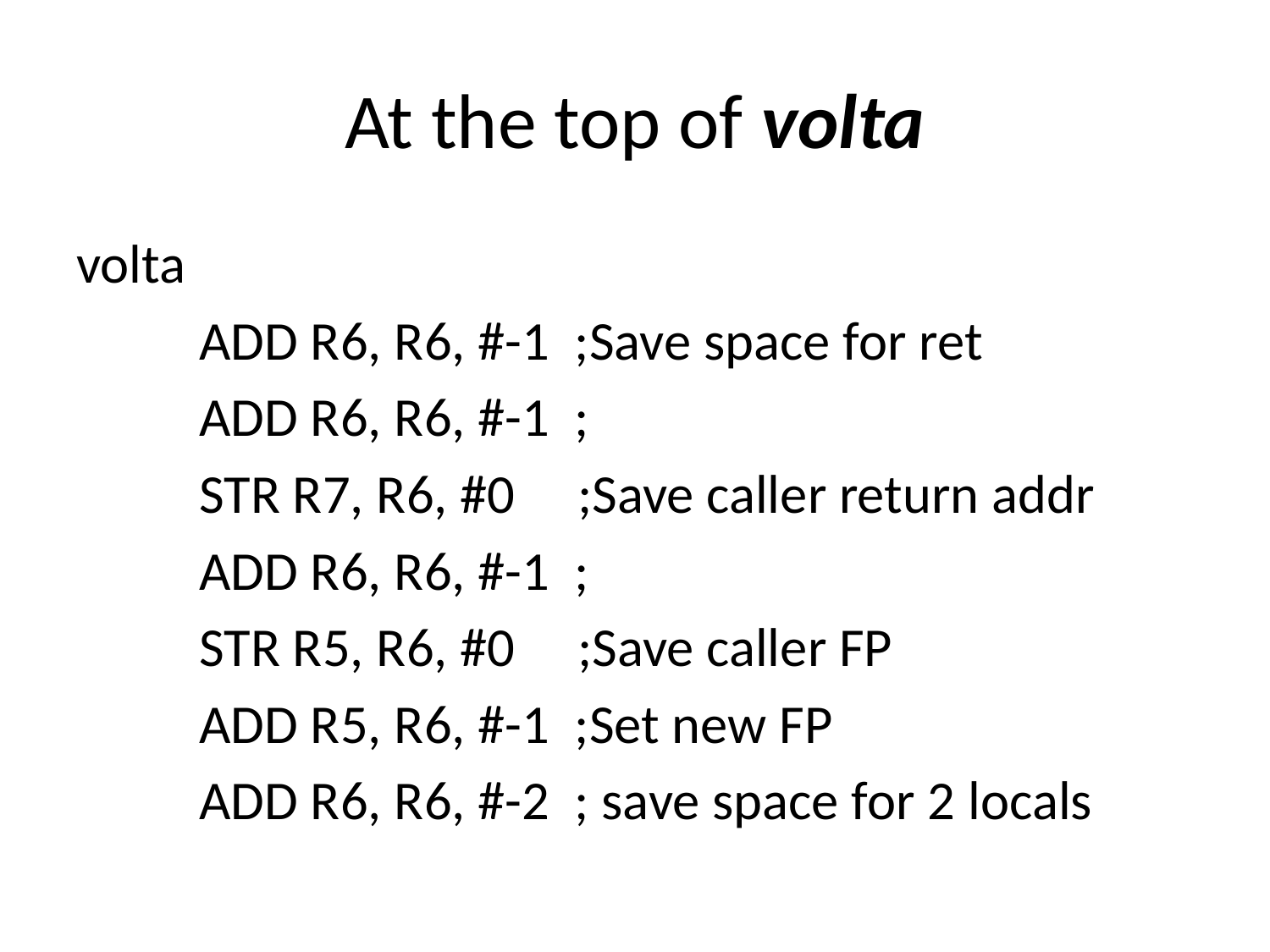

# At the top of volta
volta
	ADD R6, R6, #-1  ;Save space for ret
	ADD R6, R6, #-1  ;
	STR R7, R6, #0     ;Save caller return addr
	ADD R6, R6, #-1  ;
	STR R5, R6, #0     ;Save caller FP
	ADD R5, R6, #-1  ;Set new FP
	ADD R6, R6, #-2  ; save space for 2 locals